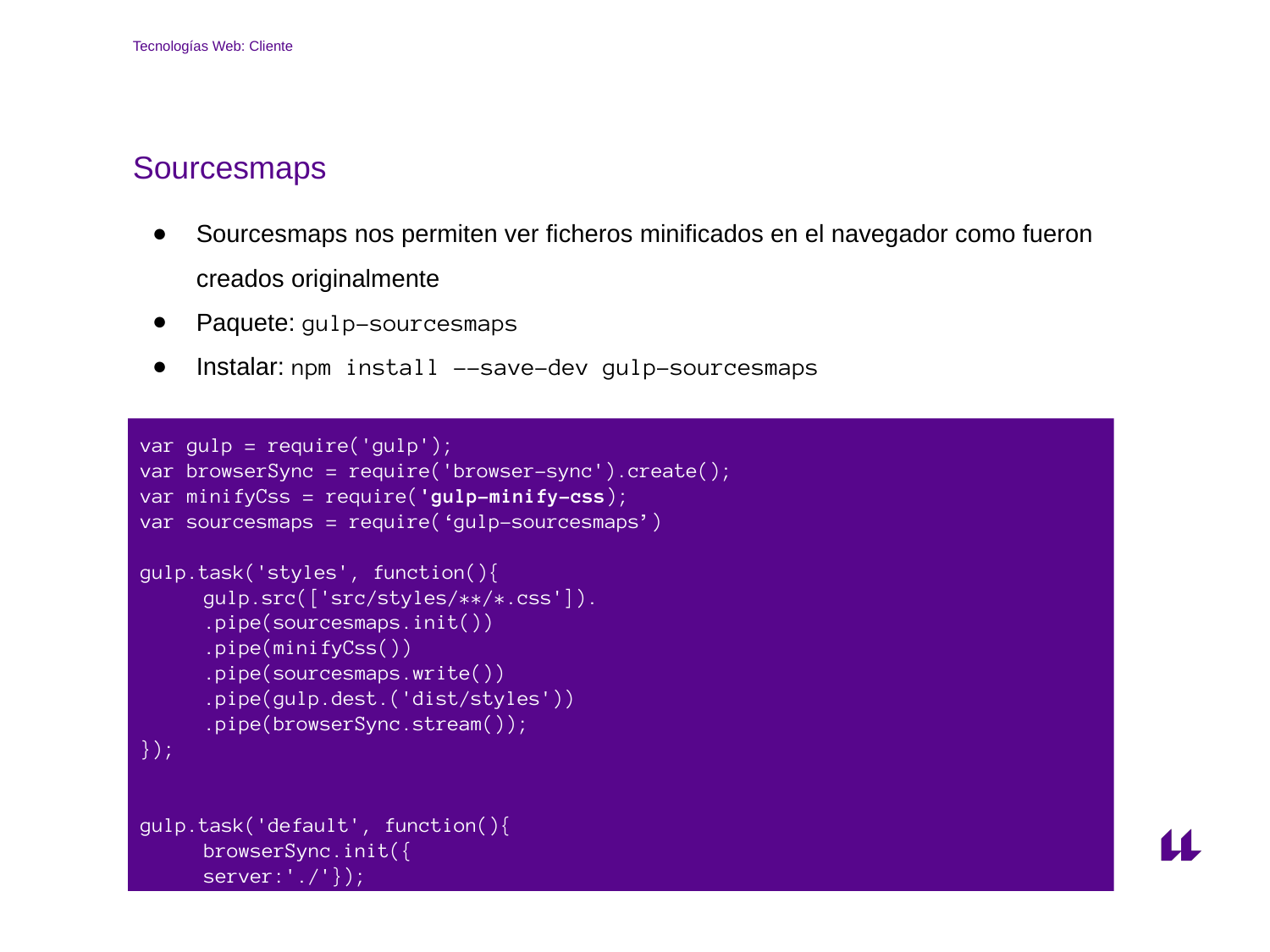

# Tecnologías Web: Cliente
Sourcesmaps
Sourcesmaps nos permiten ver ficheros minificados en el navegador como fueron creados originalmente
Paquete: gulp-sourcesmaps
Instalar: npm install --save-dev gulp-sourcesmaps

1

var gulp = require('gulp');
var browserSync = require('browser-sync').create();
var minifyCss = require('gulp-minify-css);
var sourcesmaps = require(‘gulp-sourcesmaps’)

gulp.task('styles', function(){
gulp.src(['src/styles/**/*.css']).
.pipe(sourcesmaps.init())
.pipe(minifyCss())
.pipe(sourcesmaps.write())
.pipe(gulp.dest.('dist/styles'))
.pipe(browserSync.stream());
});

gulp.task('default', function(){
browserSync.init({
server:'./'});
gulp.watch('*.html', browserSync.reload);
});